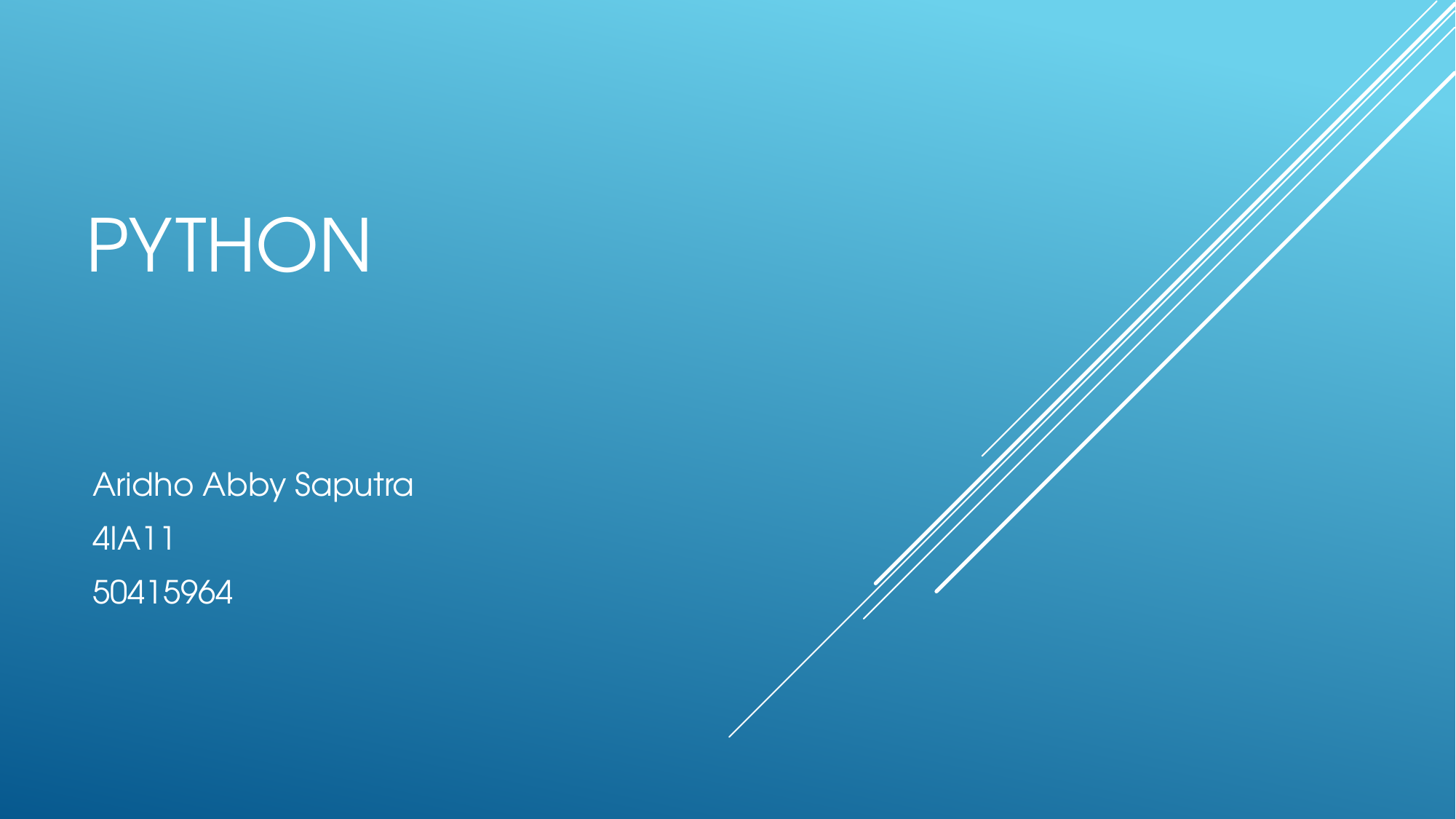

# PythON
Aridho Abby Saputra
4IA11
50415964